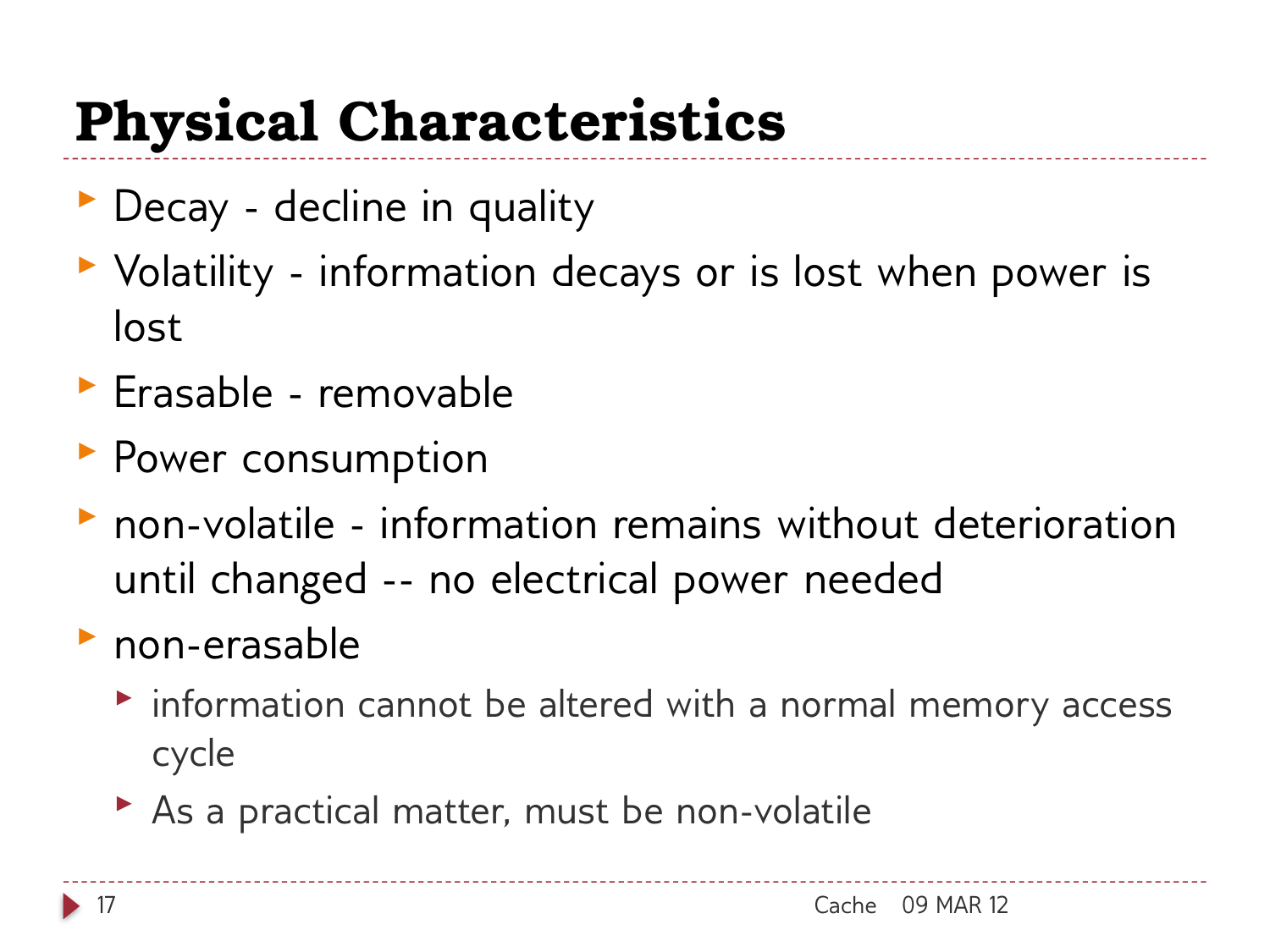

# Physical Characteristics
Decay - decline in quality
Volatility - information decays or is lost when power is lost
Erasable - removable
Power consumption
non-volatile - information remains without deterioration until changed -- no electrical power needed
non-erasable
information cannot be altered with a normal memory access cycle
As a practical matter, must be non-volatile
17
Cache
09 MAR 12